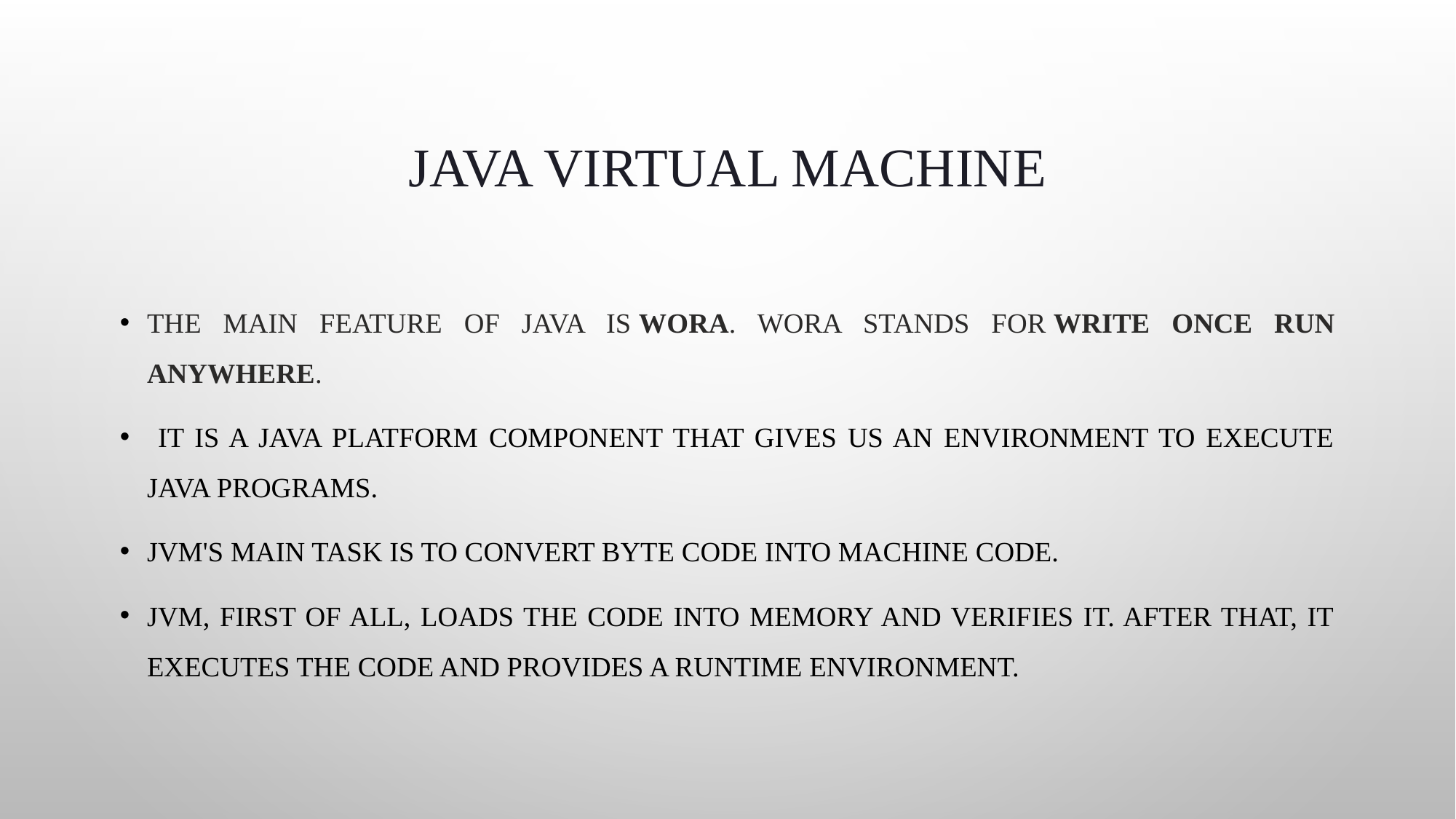

# Java Virtual Machine
The main feature of Java is WORA. WORA stands for Write Once Run Anywhere.
 It is a Java platform component that gives us an environment to execute java programs.
JVM's main task is to convert byte code into machine code.
JVM, first of all, loads the code into memory and verifies it. After that, it executes the code and provides a runtime environment.